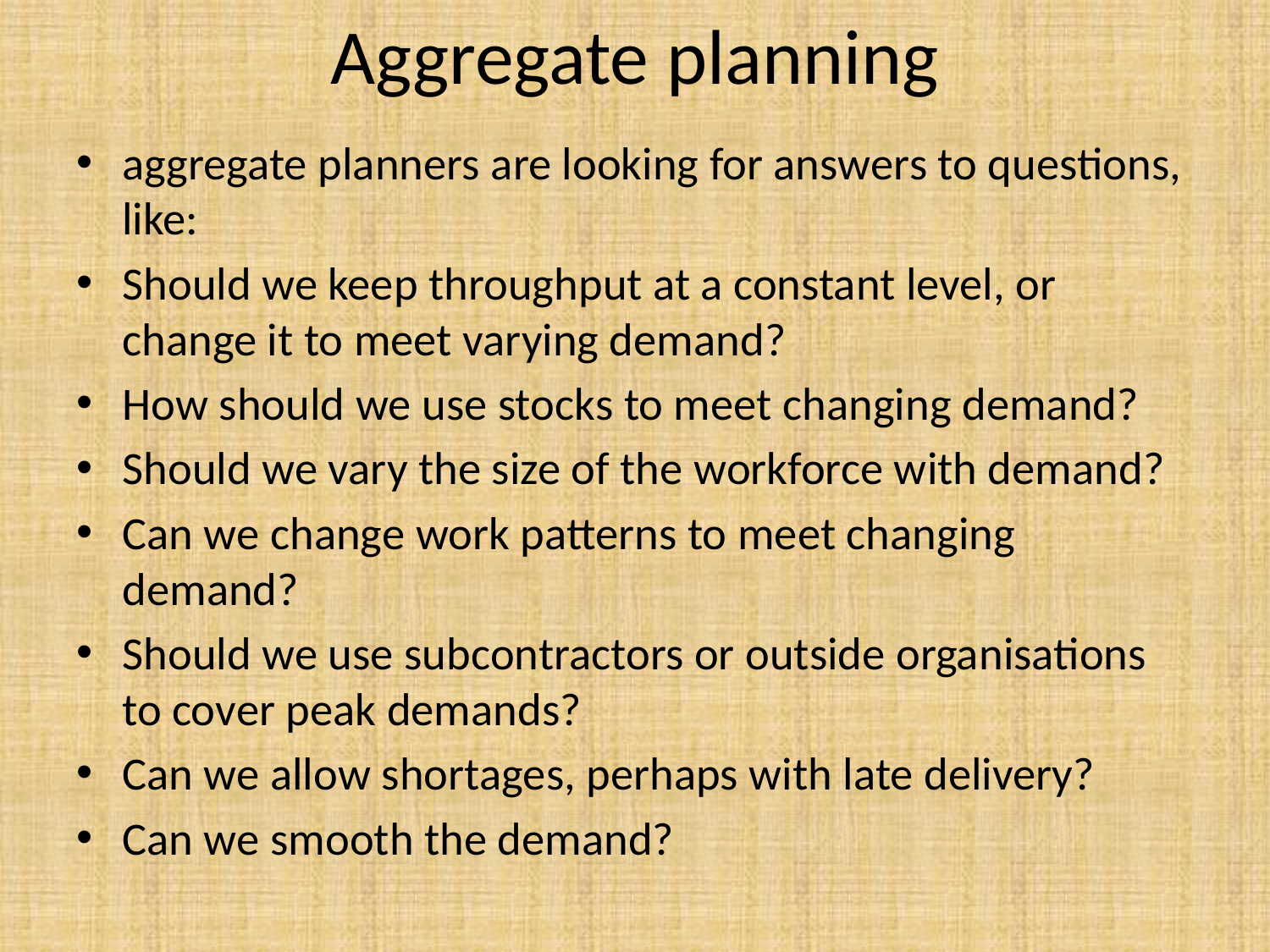

# Aggregate planning
aggregate planners are looking for answers to questions, like:
Should we keep throughput at a constant level, or change it to meet varying demand?
How should we use stocks to meet changing demand?
Should we vary the size of the workforce with demand?
Can we change work patterns to meet changing demand?
Should we use subcontractors or outside organisations to cover peak demands?
Can we allow shortages, perhaps with late delivery?
Can we smooth the demand?